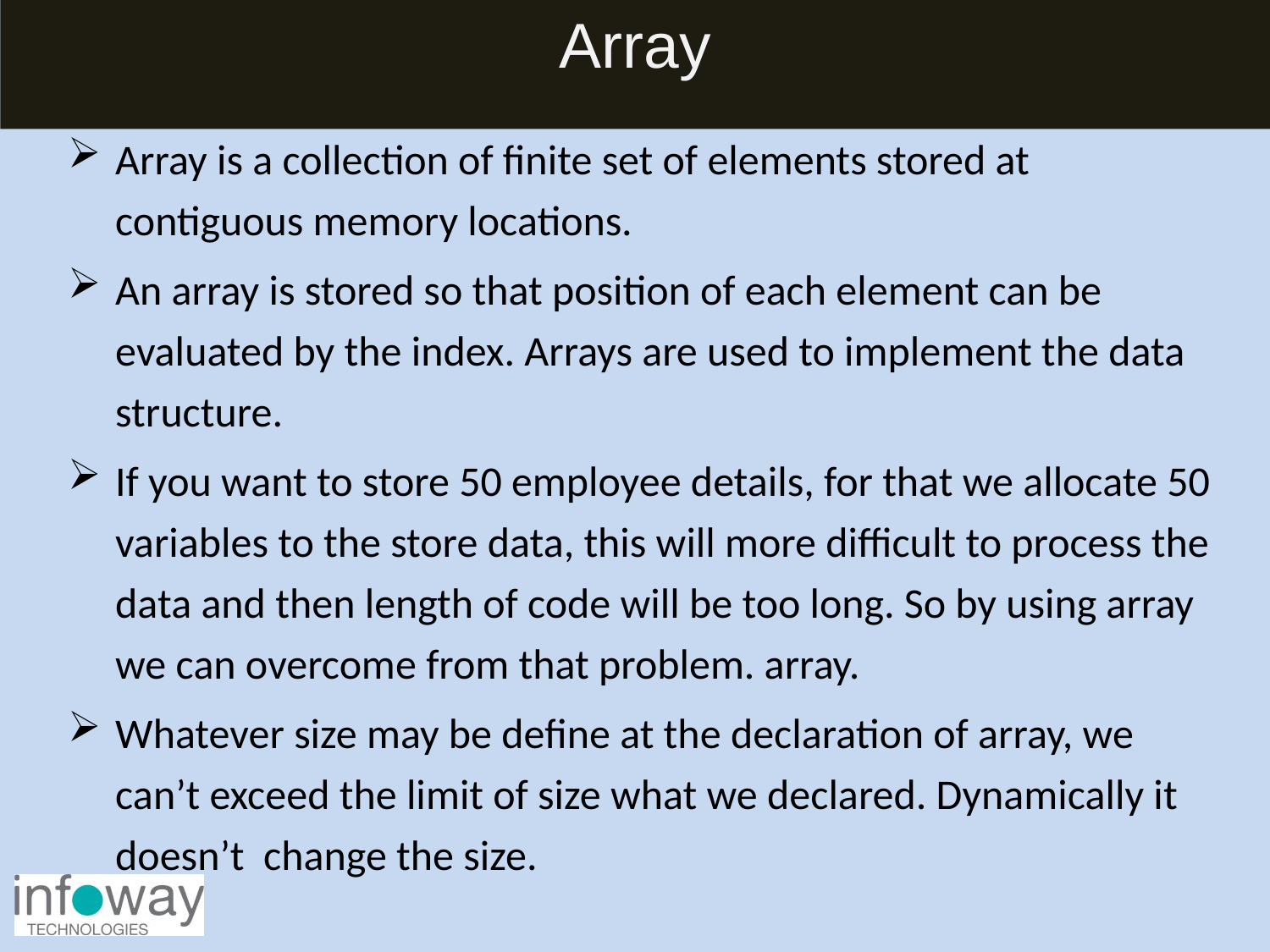

# Array
Array is a collection of finite set of elements stored at contiguous memory locations.
An array is stored so that position of each element can be evaluated by the index. Arrays are used to implement the data structure.
If you want to store 50 employee details, for that we allocate 50 variables to the store data, this will more difficult to process the data and then length of code will be too long. So by using array we can overcome from that problem. array.
Whatever size may be define at the declaration of array, we can’t exceed the limit of size what we declared. Dynamically it doesn’t  change the size.